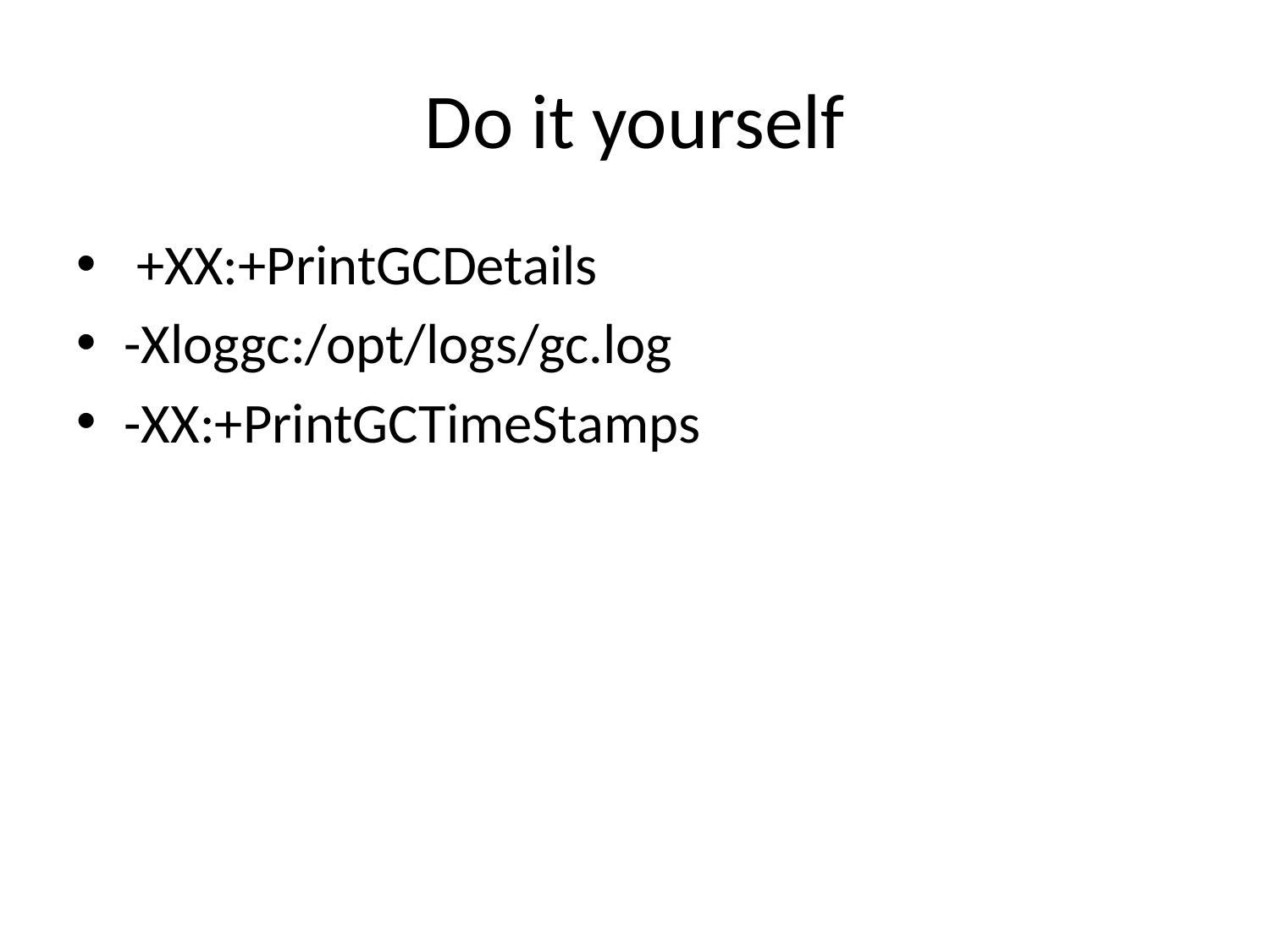

# Do it yourself
 +XX:+PrintGCDetails
-Xloggc:/opt/logs/gc.log
-XX:+PrintGCTimeStamps